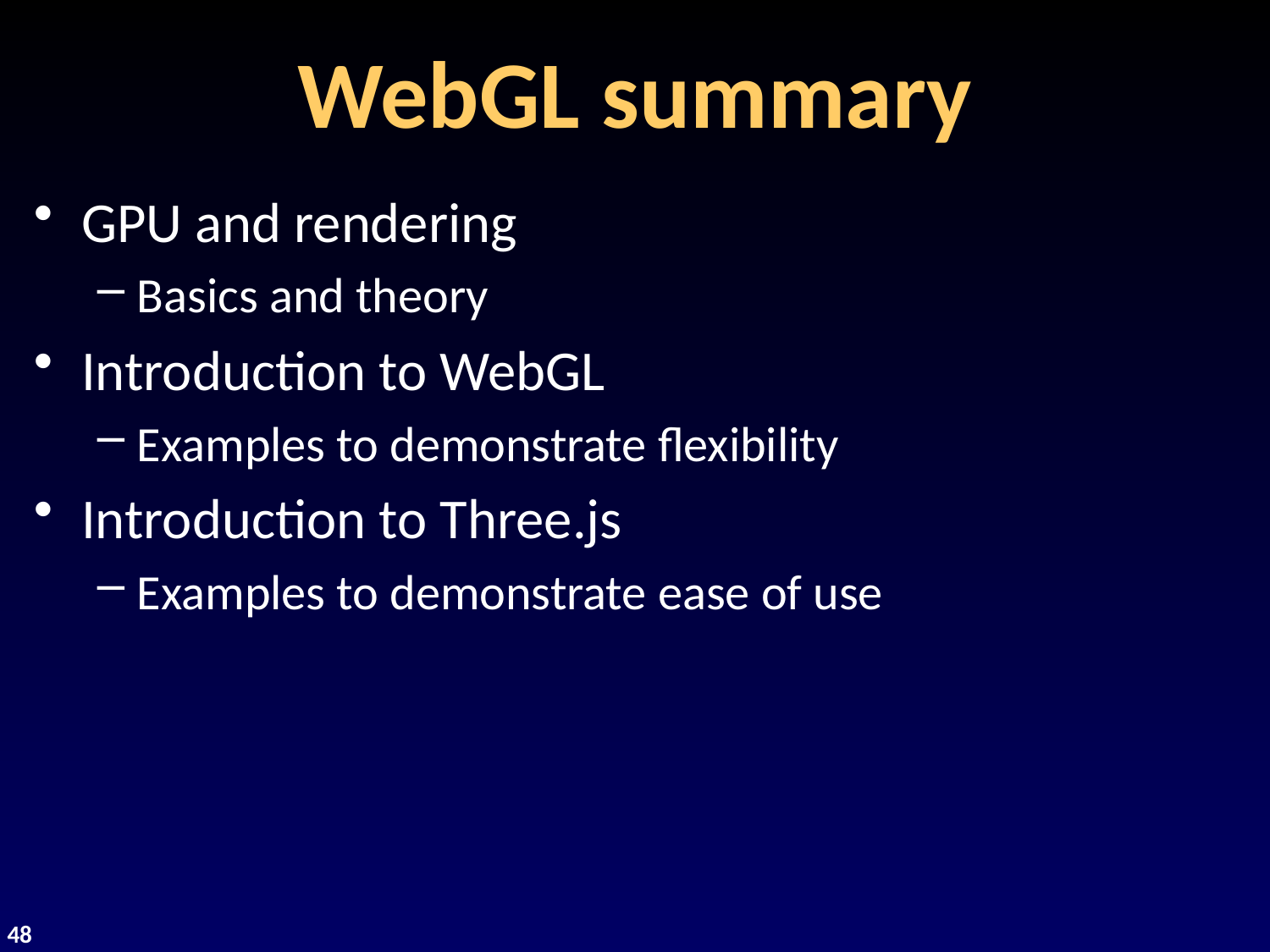

# WebGL summary
GPU and rendering
Basics and theory
Introduction to WebGL
Examples to demonstrate flexibility
Introduction to Three.js
Examples to demonstrate ease of use
48